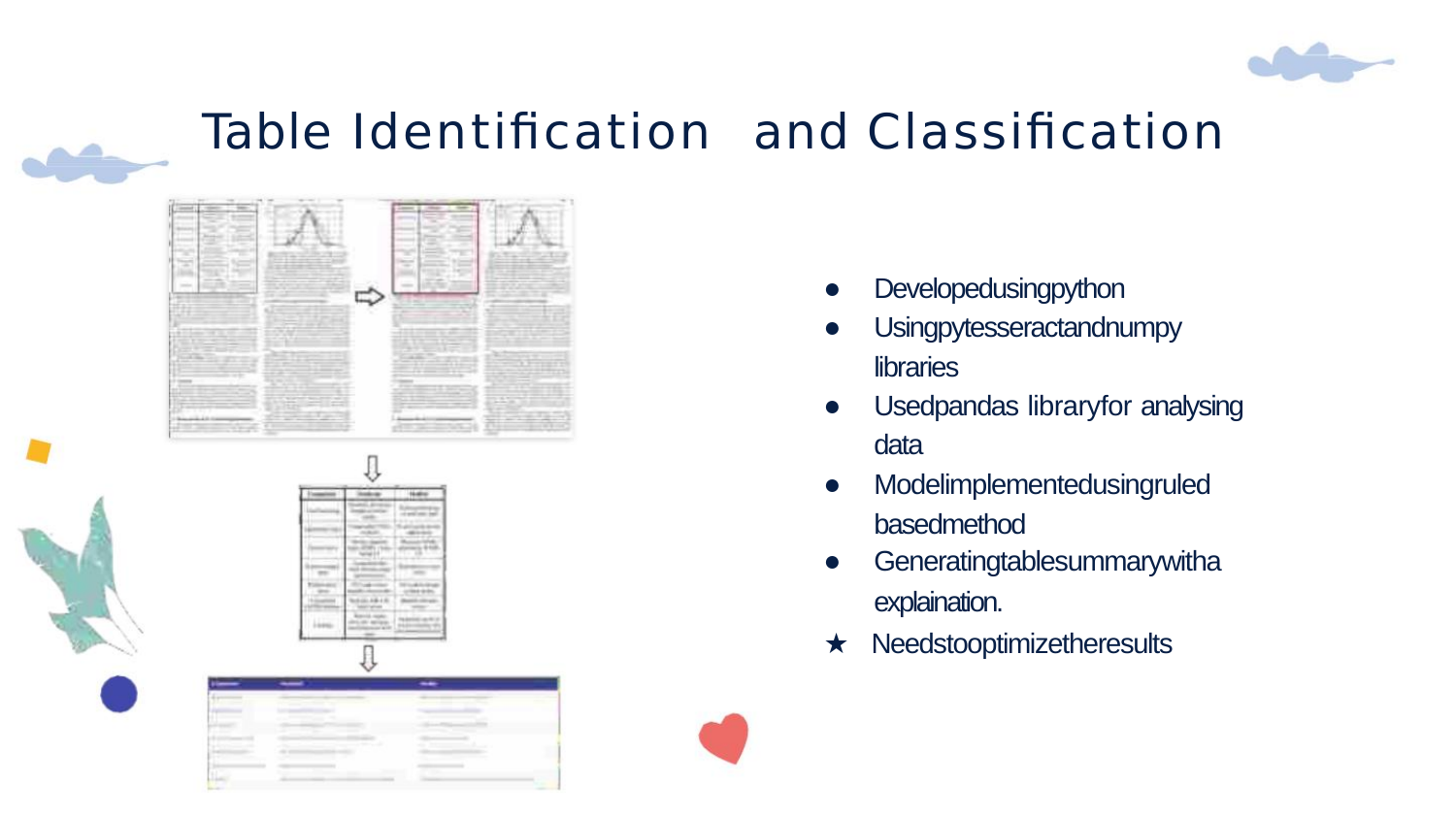

Table Identification and Classification
● Developedusingpython
● Usingpytesseractandnumpy
libraries
● Usedpandas libraryfor analysing
data
● Modelimplementedusingruled
basedmethod
● Generatingtablesummarywitha
explaination.
★ Needstooptimizetheresults